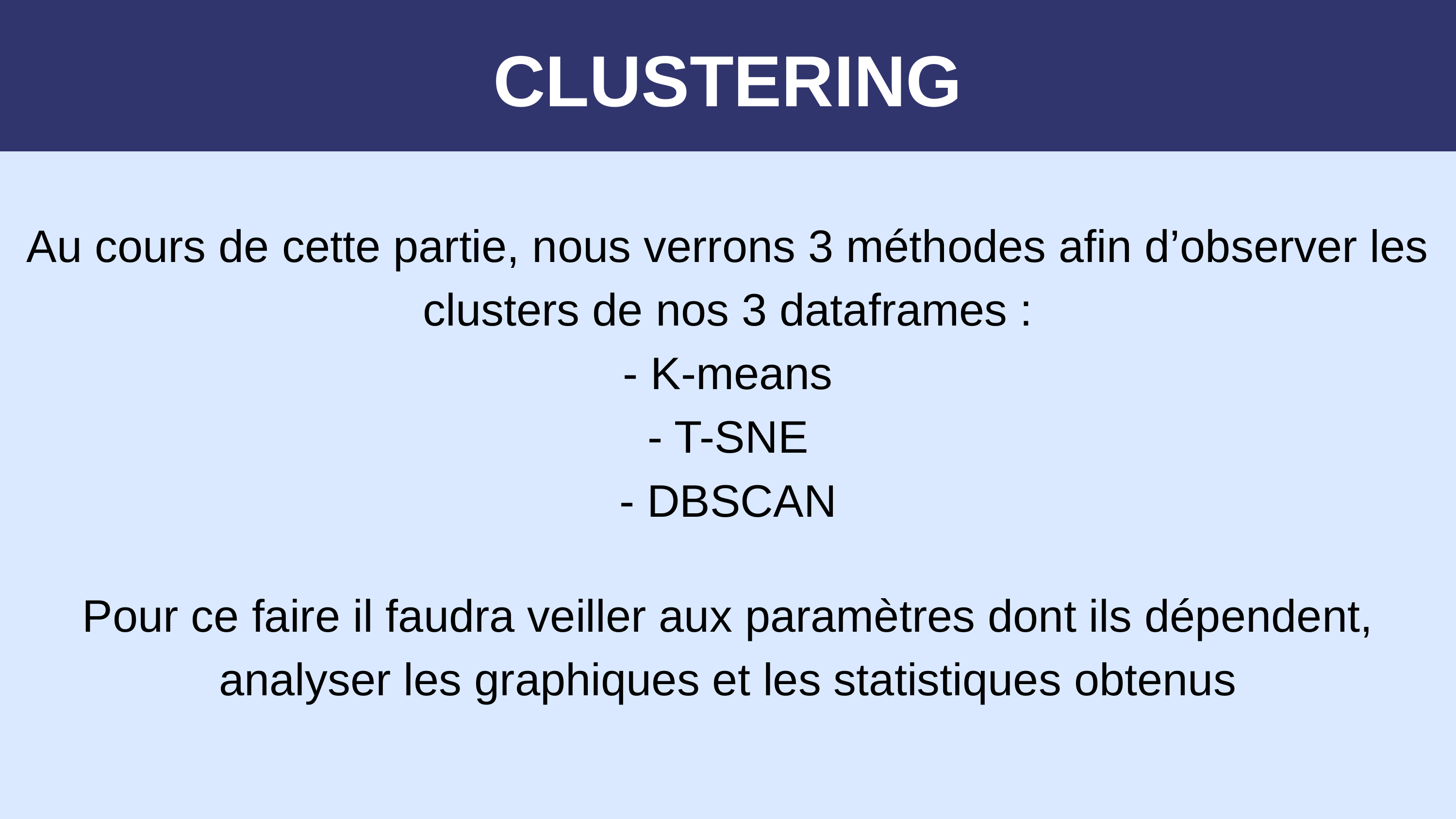

CLUSTERING
Au cours de cette partie, nous verrons 3 méthodes afin d’observer les clusters de nos 3 dataframes :
- K-means
- T-SNE
- DBSCAN
Pour ce faire il faudra veiller aux paramètres dont ils dépendent, analyser les graphiques et les statistiques obtenus